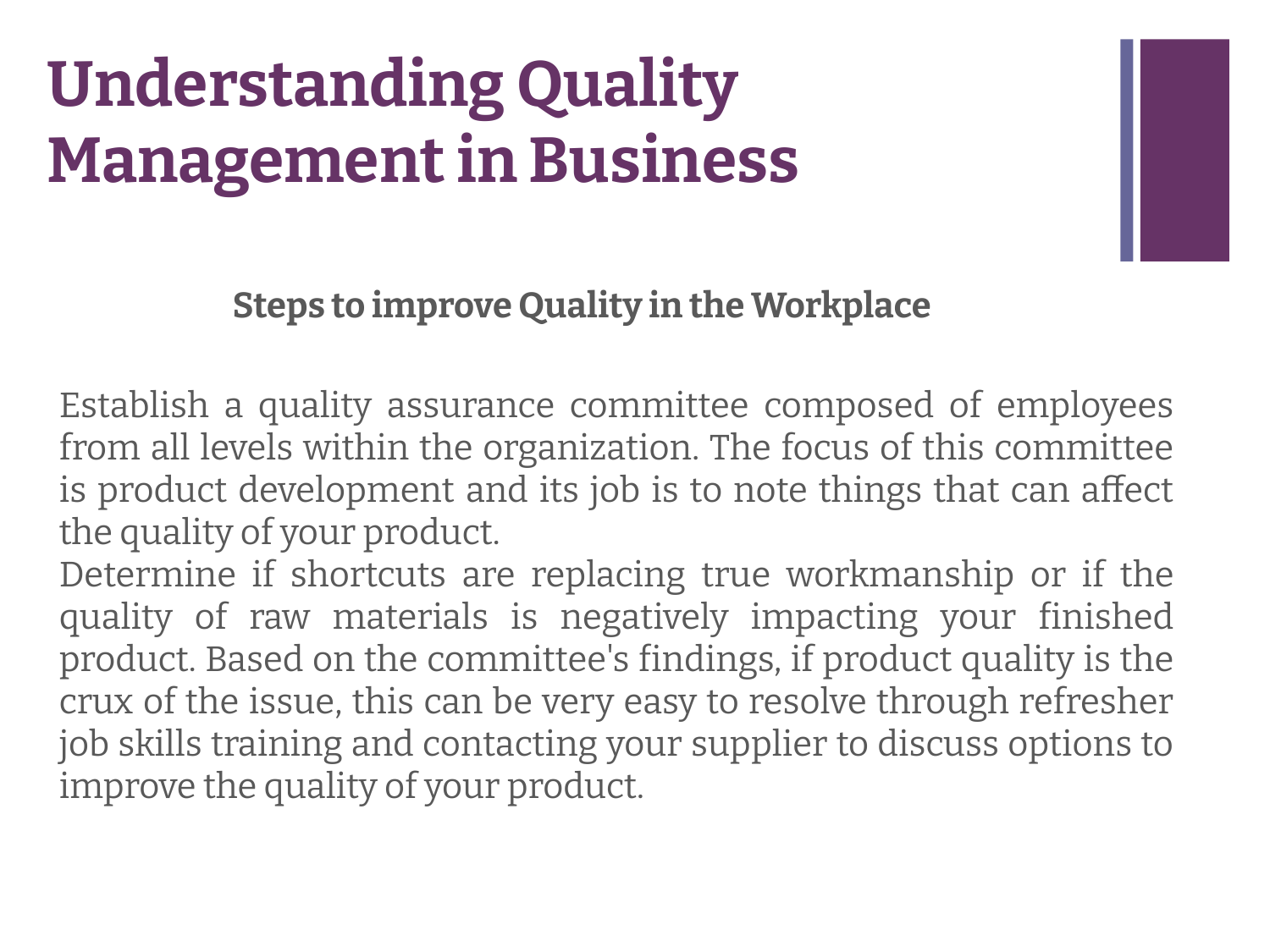

Understanding Quality Management in Business
Steps to improve Quality in the Workplace
Establish a quality assurance committee composed of employees from all levels within the organization. The focus of this committee is product development and its job is to note things that can affect the quality of your product.
Determine if shortcuts are replacing true workmanship or if the quality of raw materials is negatively impacting your finished product. Based on the committee's findings, if product quality is the crux of the issue, this can be very easy to resolve through refresher job skills training and contacting your supplier to discuss options to improve the quality of your product.